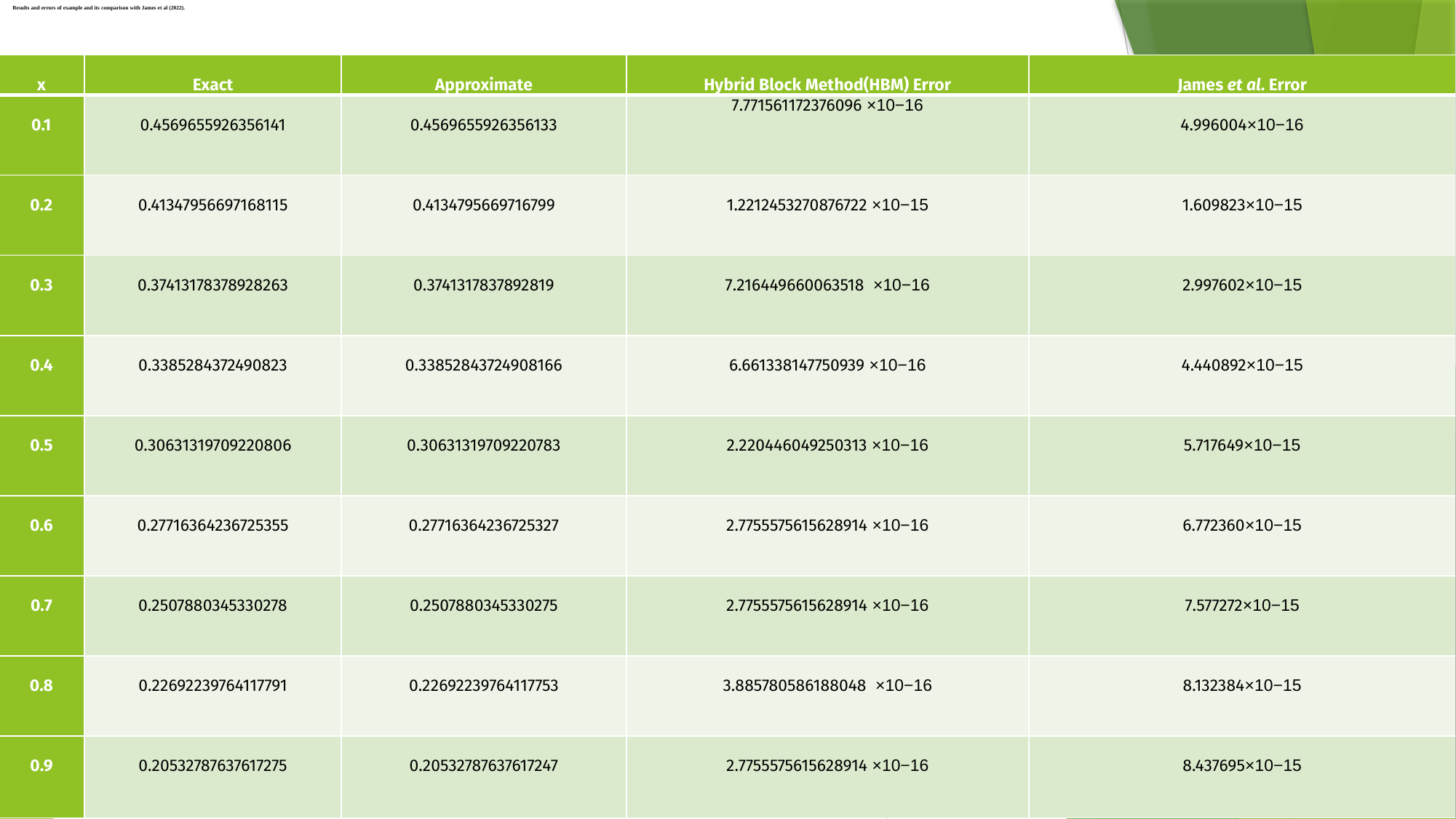

# Results and errors of example and its comparison with James et al (2022).
| x | Exact | Approximate | Hybrid Block Method(HBM) Error | James et al. Error |
| --- | --- | --- | --- | --- |
| 0.1 | 0.4569655926356141 | 0.4569655926356133 | 7.771561172376096 ×10−16 | 4.996004×10−16 |
| 0.2 | 0.41347956697168115 | 0.4134795669716799 | 1.2212453270876722 ×10−15 | 1.609823×10−15 |
| 0.3 | 0.37413178378928263 | 0.3741317837892819 | 7.216449660063518  ×10−16 | 2.997602×10−15 |
| 0.4 | 0.3385284372490823 | 0.33852843724908166 | 6.661338147750939 ×10−16 | 4.440892×10−15 |
| 0.5 | 0.30631319709220806 | 0.30631319709220783 | 2.220446049250313 ×10−16 | 5.717649×10−15 |
| 0.6 | 0.27716364236725355 | 0.27716364236725327 | 2.7755575615628914 ×10−16 | 6.772360×10−15 |
| 0.7 | 0.2507880345330278 | 0.2507880345330275 | 2.7755575615628914 ×10−16 | 7.577272×10−15 |
| 0.8 | 0.22692239764117791 | 0.22692239764117753 | 3.885780586188048  ×10−16 | 8.132384×10−15 |
| 0.9 | 0.20532787637617275 | 0.20532787637617247 | 2.7755575615628914 ×10−16 | 8.437695×10−15 |